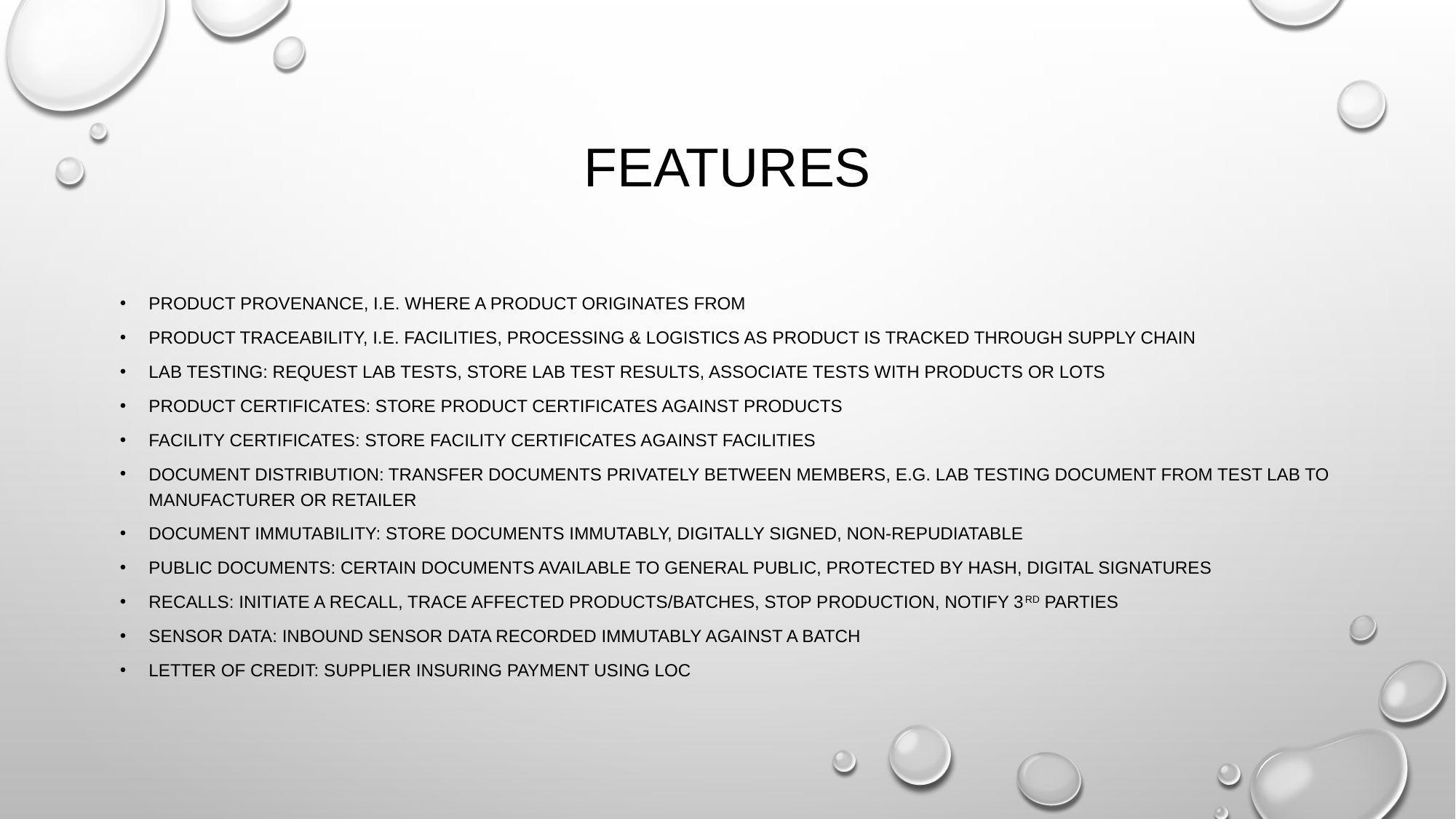

# features
Product provenance, i.e. where a product originates from
Product traceability, i.e. facilities, processing & logistics as product is tracked through supply chain
Lab testing: request lab tests, store lab test results, associate tests with products or lots
Product certificates: store product certificates against products
Facility certificates: store facility certificates against facilities
Document distribution: transfer documents privately between members, e.g. lab testing document from test lab to manufacturer or retailer
Document immutability: store documents immutably, digitally signed, non-repudiatable
Public documents: certain documents available to general public, protected by hash, digital signatures
Recalls: initiate a recall, trace affected products/batches, stop production, notify 3rd parties
Sensor data: inbound sensor data recorded immutably against a batch
Letter of credit: supplier insuring payment using loc